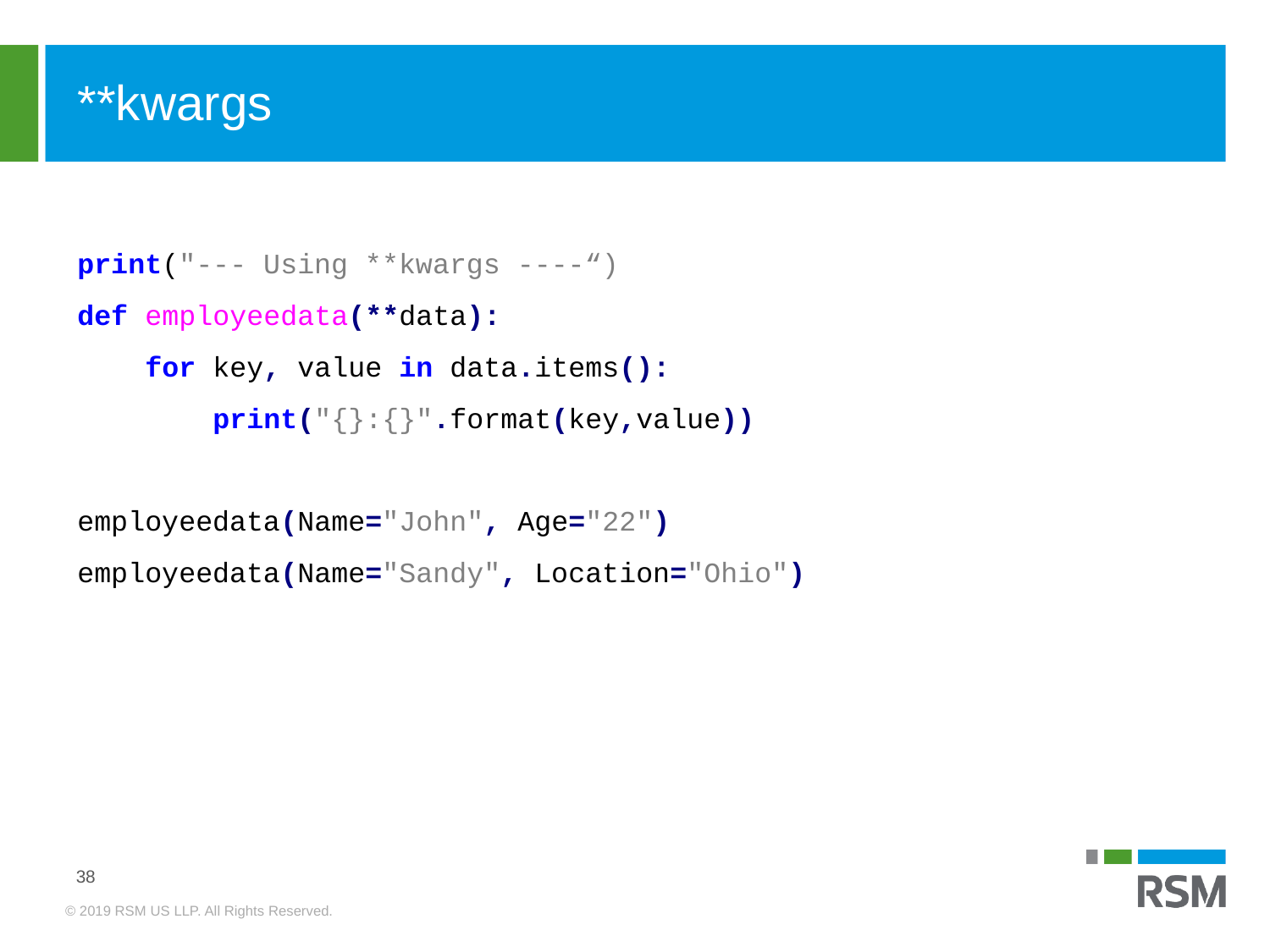

# **kwargs

print("--- Using **kwargs ----“)
def employeedata(**data):
    for key, value in data.items():
        print("{}:{}".format(key,value))

employeedata(Name="John", Age="22")
employeedata(Name="Sandy", Location="Ohio")

38